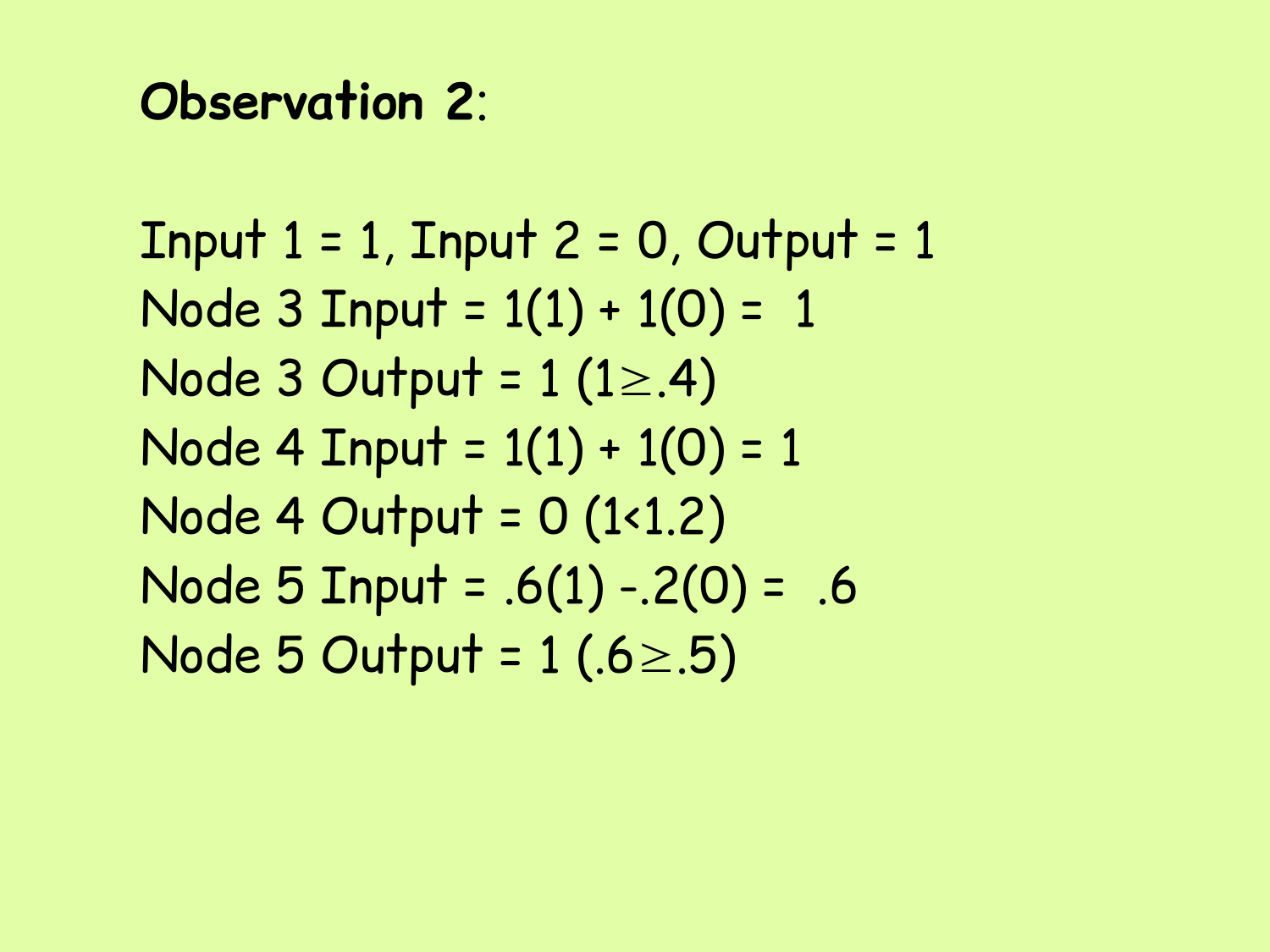

Observation 2:

Input 1 = 1, Input 2 = 0, Output = 1
Node 3 Input = 1(1) + 1(0) =  1
Node 3 Output = 1 (1≥.4)
Node 4 Input = 1(1) + 1(0) = 1
Node 4 Output = 0 (1<1.2)
Node 5 Input = .6(1) -.2(0) =  .6
Node 5 Output = 1 (.6≥.5)